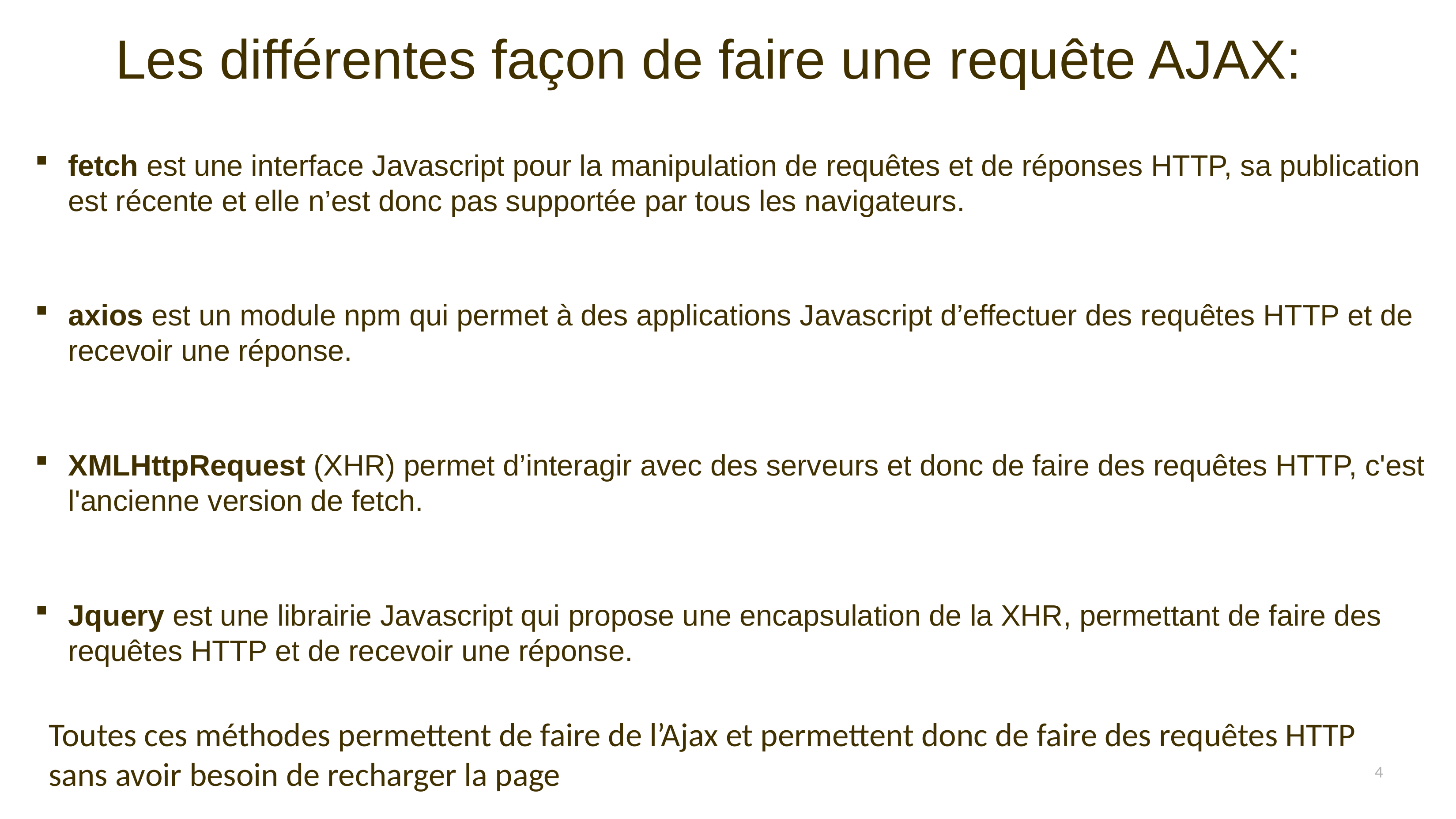

# Les différentes façon de faire une requête AJAX:
fetch est une interface Javascript pour la manipulation de requêtes et de réponses HTTP, sa publication est récente et elle n’est donc pas supportée par tous les navigateurs.

axios est un module npm qui permet à des applications Javascript d’effectuer des requêtes HTTP et de recevoir une réponse.

XMLHttpRequest (XHR) permet d’interagir avec des serveurs et donc de faire des requêtes HTTP, c'est l'ancienne version de fetch.

Jquery est une librairie Javascript qui propose une encapsulation de la XHR, permettant de faire des requêtes HTTP et de recevoir une réponse.
Toutes ces méthodes permettent de faire de l’Ajax et permettent donc de faire des requêtes HTTP sans avoir besoin de recharger la page
4